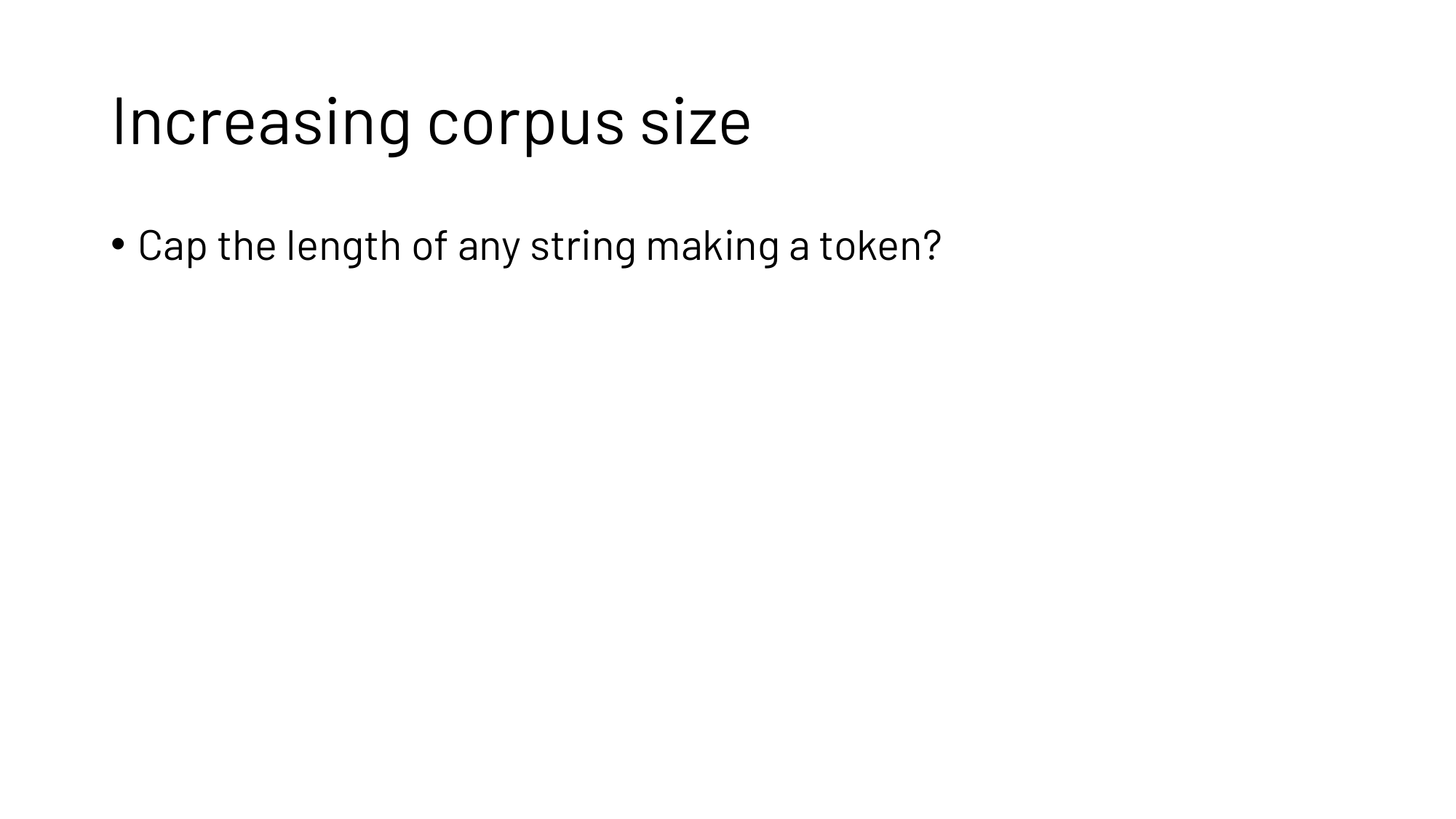

# Increasing corpus size
Cap the length of any string making a token?